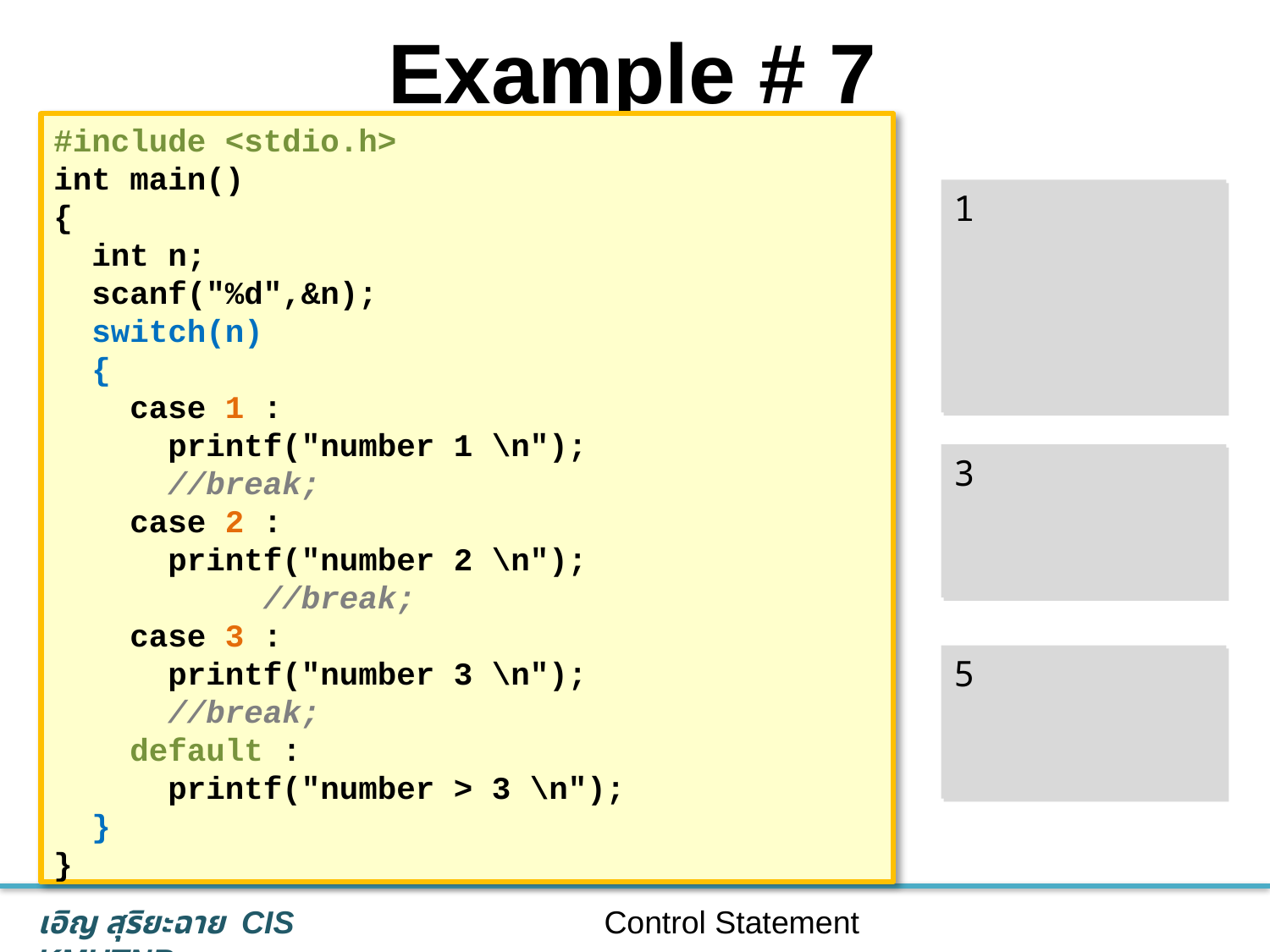

# Example # 7
#include <stdio.h>
int main()
{
  int n;
  scanf("%d",&n);
  switch(n)
  {
    case 1 :
      printf("number 1 \n");
      //break;
    case 2 :
      printf("number 2 \n");
           //break;
    case 3 :
      printf("number 3 \n");
      //break;
    default :
      printf("number > 3 \n");
  }
}
1
1
number 1
number 2
number 3
number > 3
3
3
number 3
number > 3
5
5
number > 3
17
Control Statement